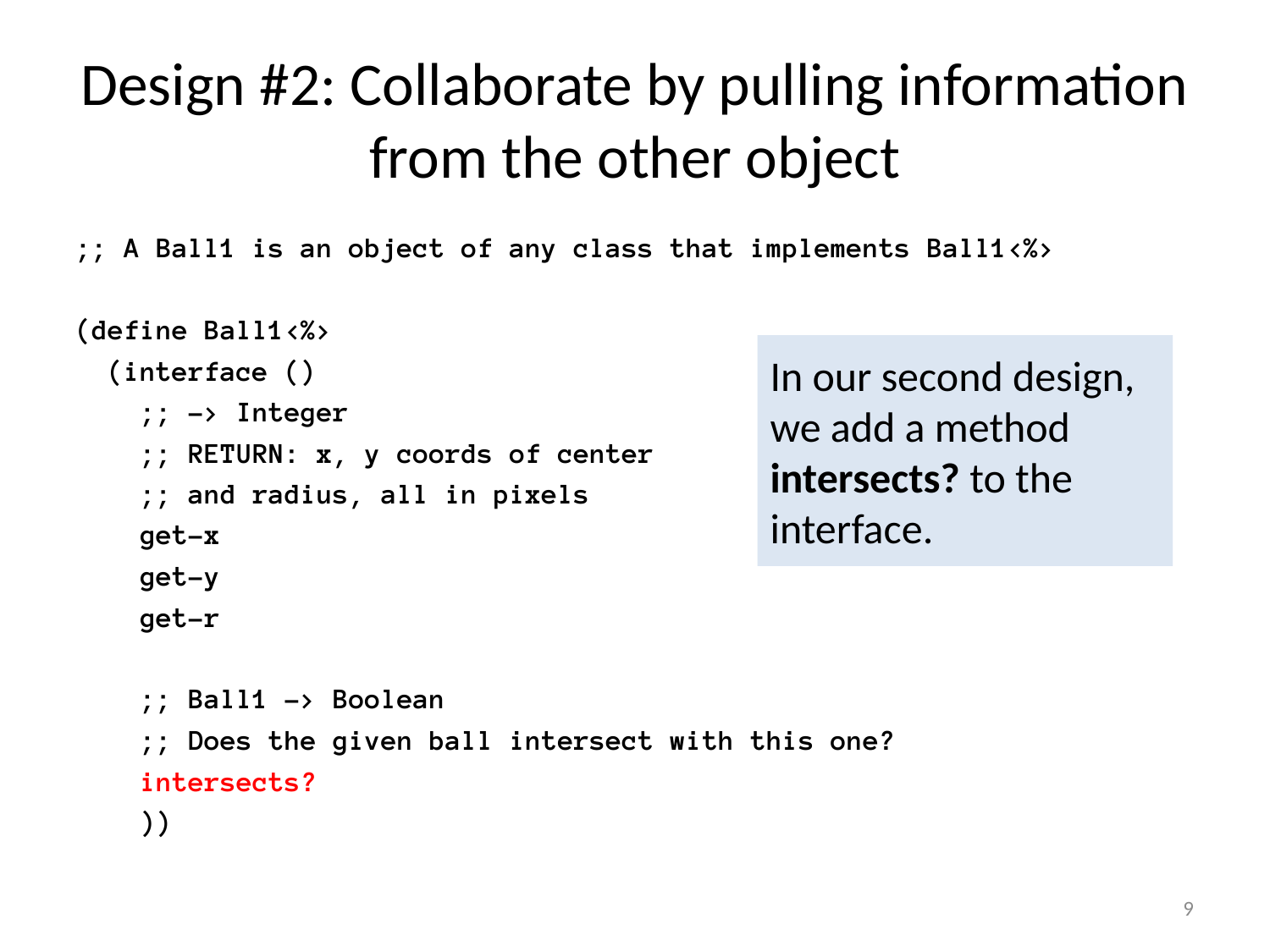

# Design #2: Collaborate by pulling information from the other object
;; A Ball1 is an object of any class that implements Ball1<%>

(define Ball1<%>
  (interface ()
    ;; -> Integer
    ;; RETURN: x, y coords of center
    ;; and radius, all in pixels
    get-x
    get-y
    get-r

    ;; Ball1 -> Boolean
    ;; Does the given ball intersect with this one?
    intersects?
    ))
In our second design, we add a method intersects? to the interface.
9